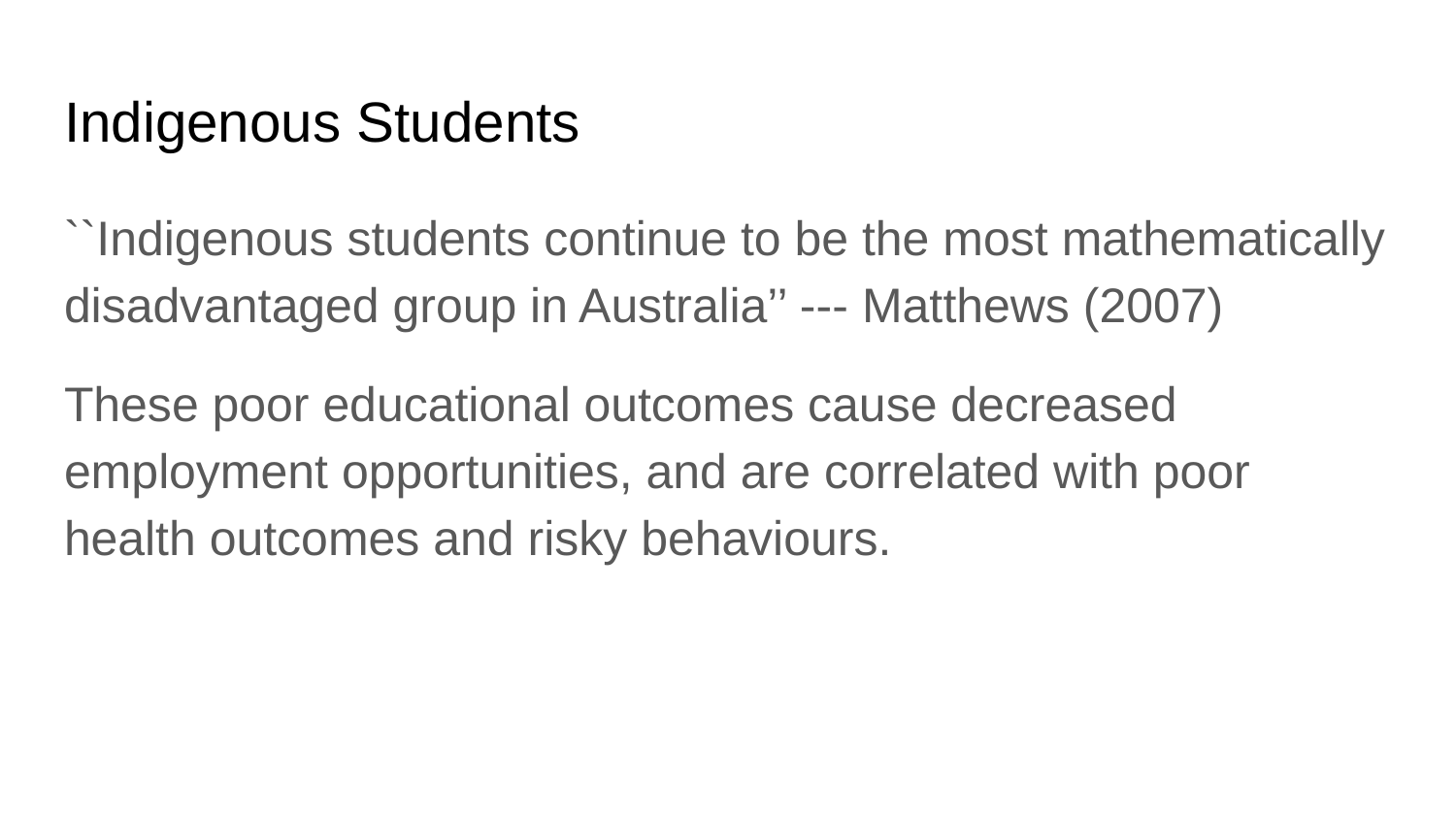

# Indigenous Students
``Indigenous students continue to be the most mathematically disadvantaged group in Australia’’ --- Matthews (2007)
These poor educational outcomes cause decreased employment opportunities, and are correlated with poor health outcomes and risky behaviours.